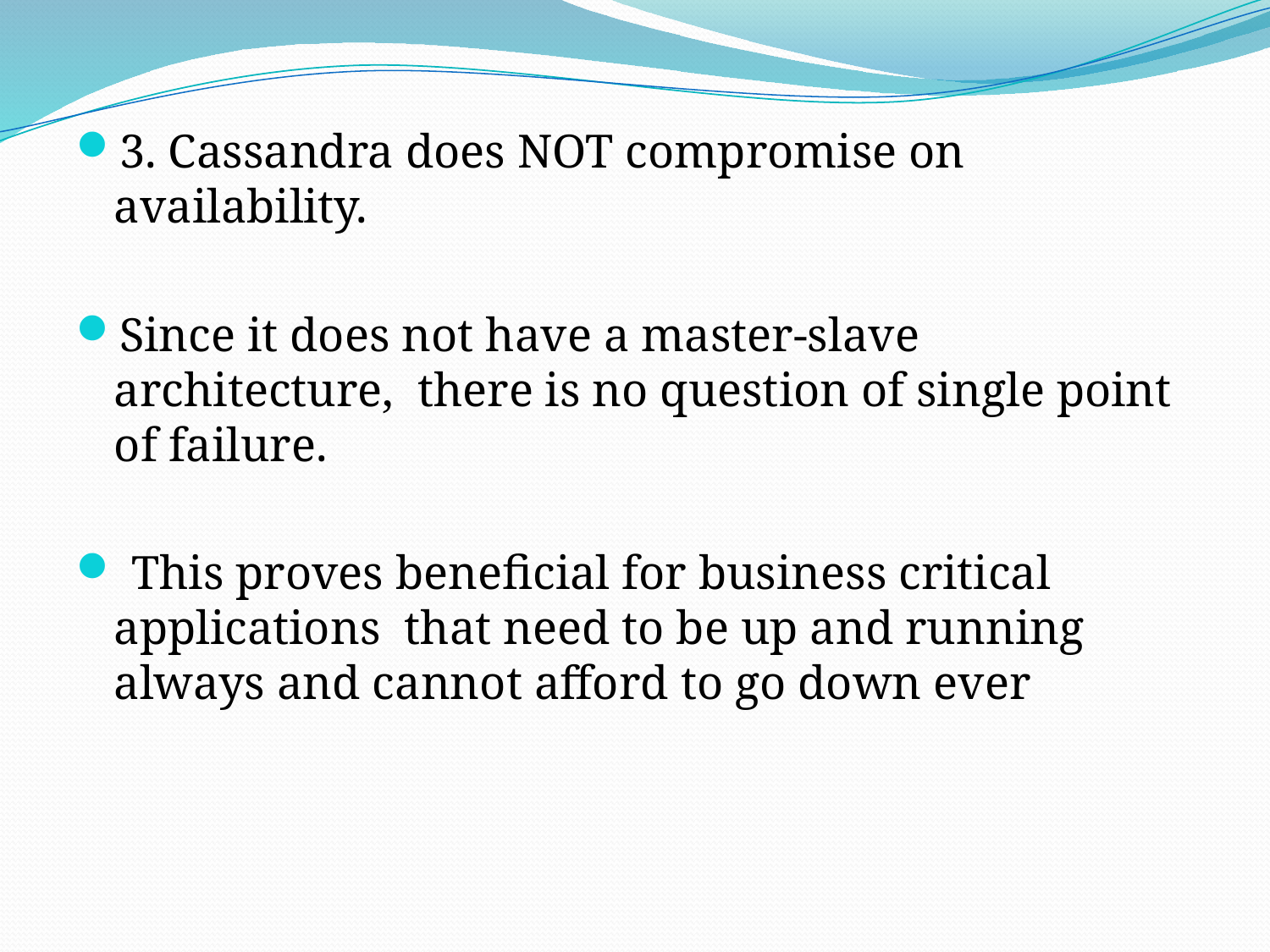

#
3. Cassandra does NOT compromise on availability.

Since it does not have a master-slave architecture,  there is no question of single point of failure.

 This proves beneficial for business critical applications  that need to be up and running always and cannot afford to go down ever